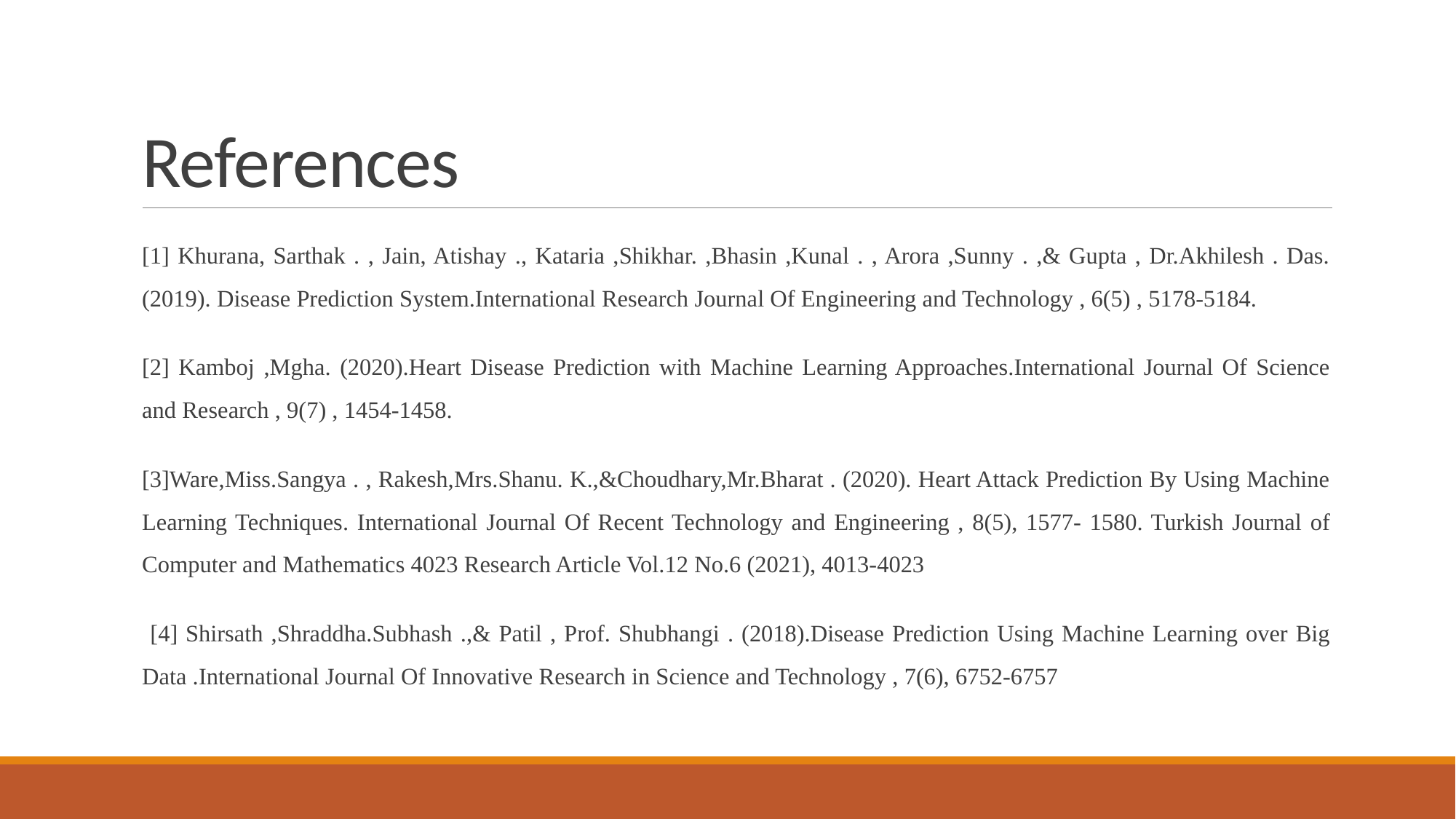

# References
[1] Khurana, Sarthak . , Jain, Atishay ., Kataria ,Shikhar. ,Bhasin ,Kunal . , Arora ,Sunny . ,& Gupta , Dr.Akhilesh . Das. (2019). Disease Prediction System.International Research Journal Of Engineering and Technology , 6(5) , 5178-5184.
[2] Kamboj ,Mgha. (2020).Heart Disease Prediction with Machine Learning Approaches.International Journal Of Science and Research , 9(7) , 1454-1458.
[3]Ware,Miss.Sangya . , Rakesh,Mrs.Shanu. K.,&Choudhary,Mr.Bharat . (2020). Heart Attack Prediction By Using Machine Learning Techniques. International Journal Of Recent Technology and Engineering , 8(5), 1577- 1580. Turkish Journal of Computer and Mathematics 4023 Research Article Vol.12 No.6 (2021), 4013-4023
 [4] Shirsath ,Shraddha.Subhash .,& Patil , Prof. Shubhangi . (2018).Disease Prediction Using Machine Learning over Big Data .International Journal Of Innovative Research in Science and Technology , 7(6), 6752-6757